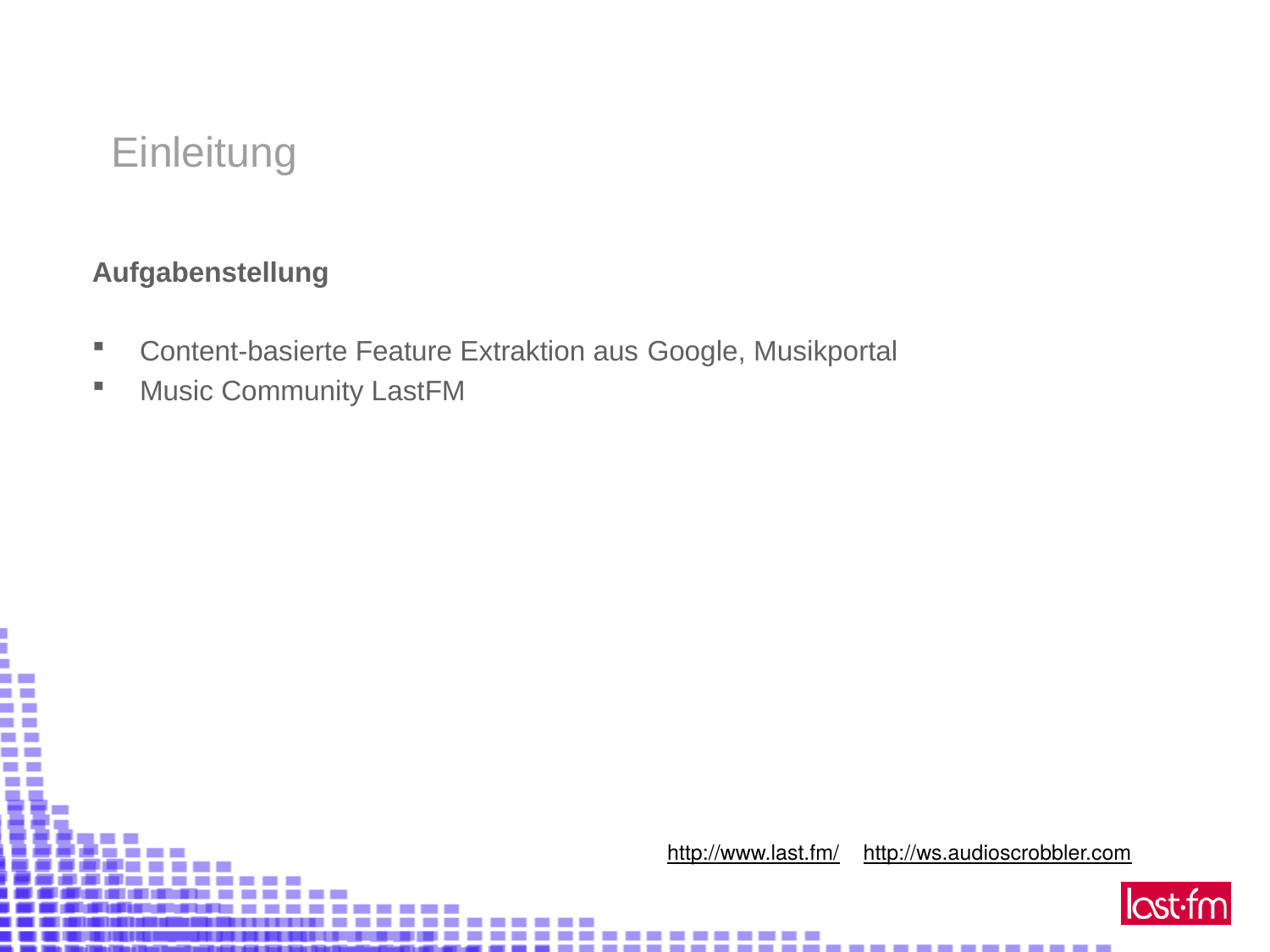

Einleitung
Aufgabenstellung

Content-basierte Feature Extraktion aus Google, Musikportal
Music Community LastFM

http://www.last.fm/    http://ws.audioscrobbler.com